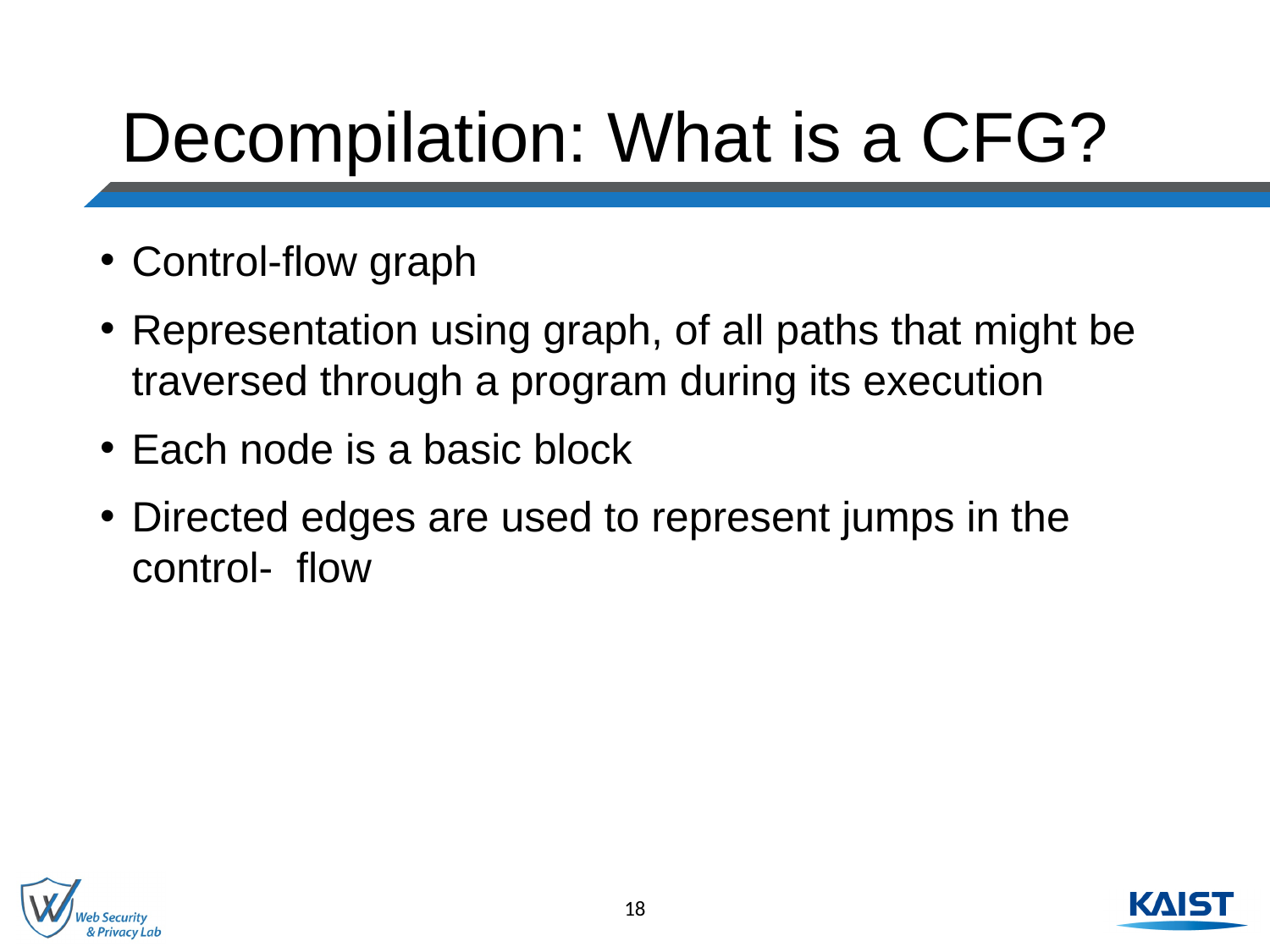

# Decompilation: What is a CFG?
Control-flow graph
Representation using graph, of all paths that might be  traversed through a program during its execution
Each node is a basic block
Directed edges are used to represent jumps in the control-  flow

18